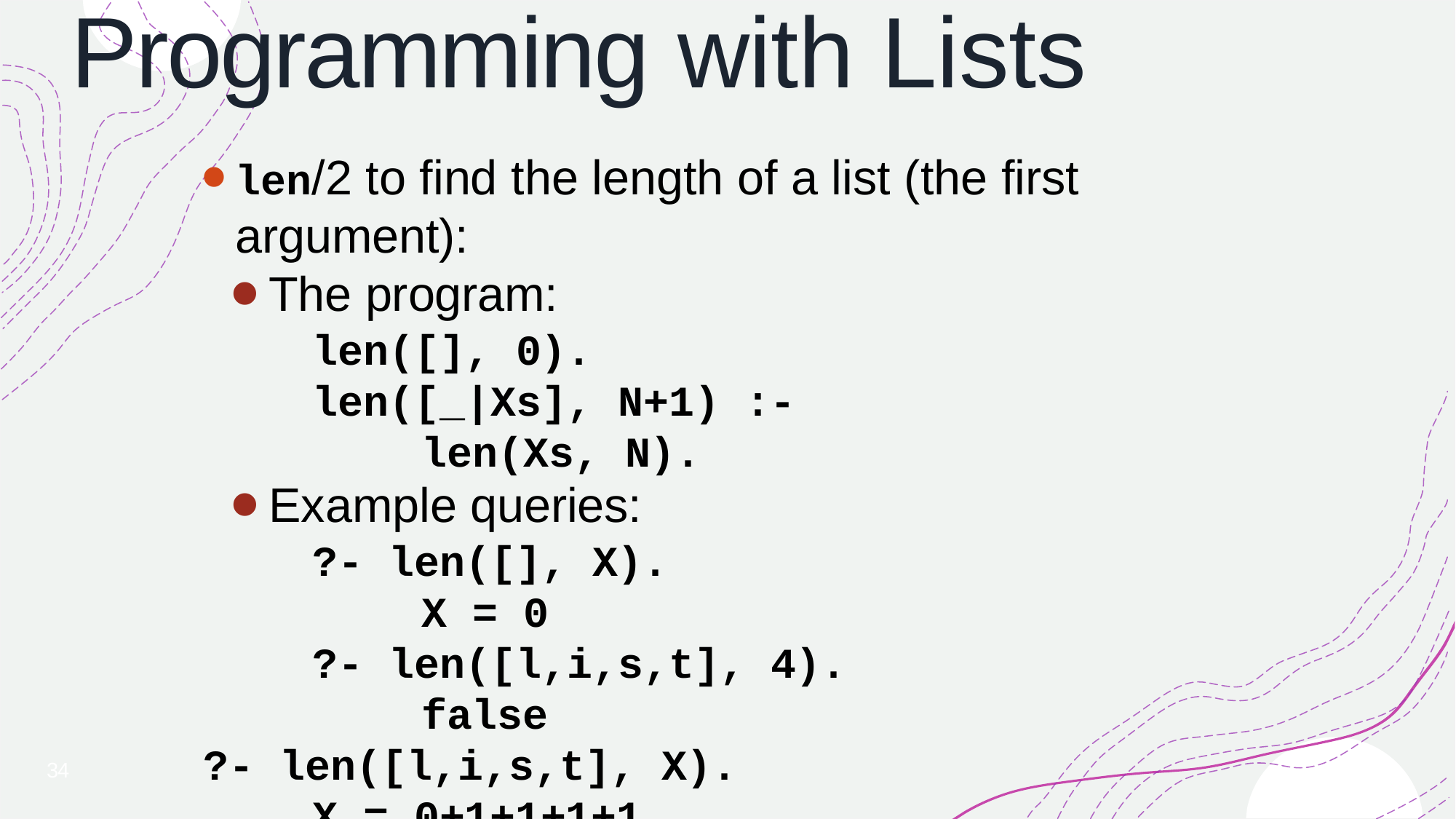

# Programming with Lists
len/2 to find the length of a list (the first argument):
The program:
len([], 0).
len([_|Xs], N+1) :- len(Xs, N).
Example queries:
?- len([], X).
X = 0
?- len([l,i,s,t], 4). false
?- len([l,i,s,t], X).
X = 0+1+1+1+1
34